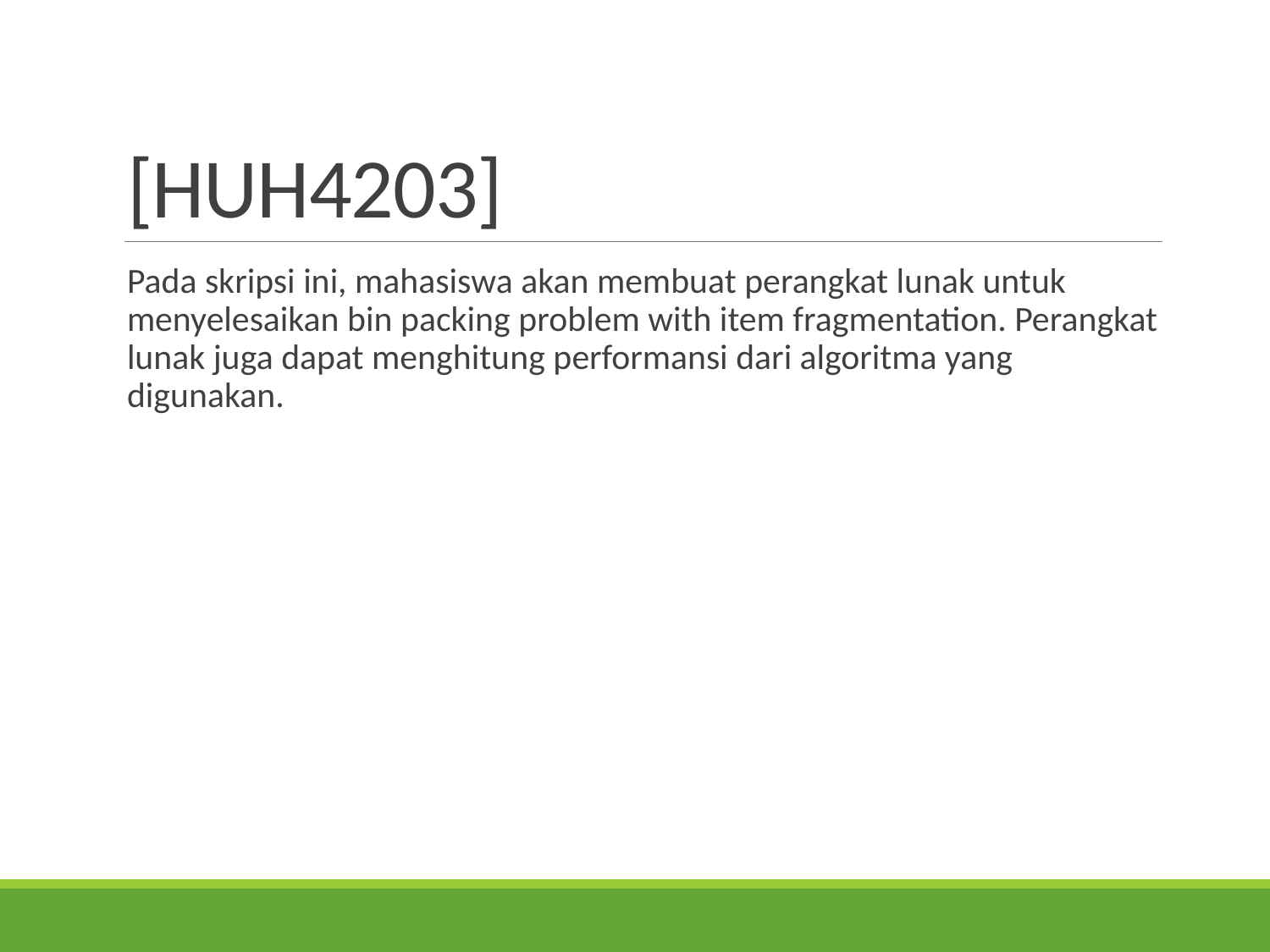

# [HUH4203]
Pada skripsi ini, mahasiswa akan membuat perangkat lunak untuk menyelesaikan bin packing problem with item fragmentation. Perangkat lunak juga dapat menghitung performansi dari algoritma yang digunakan.